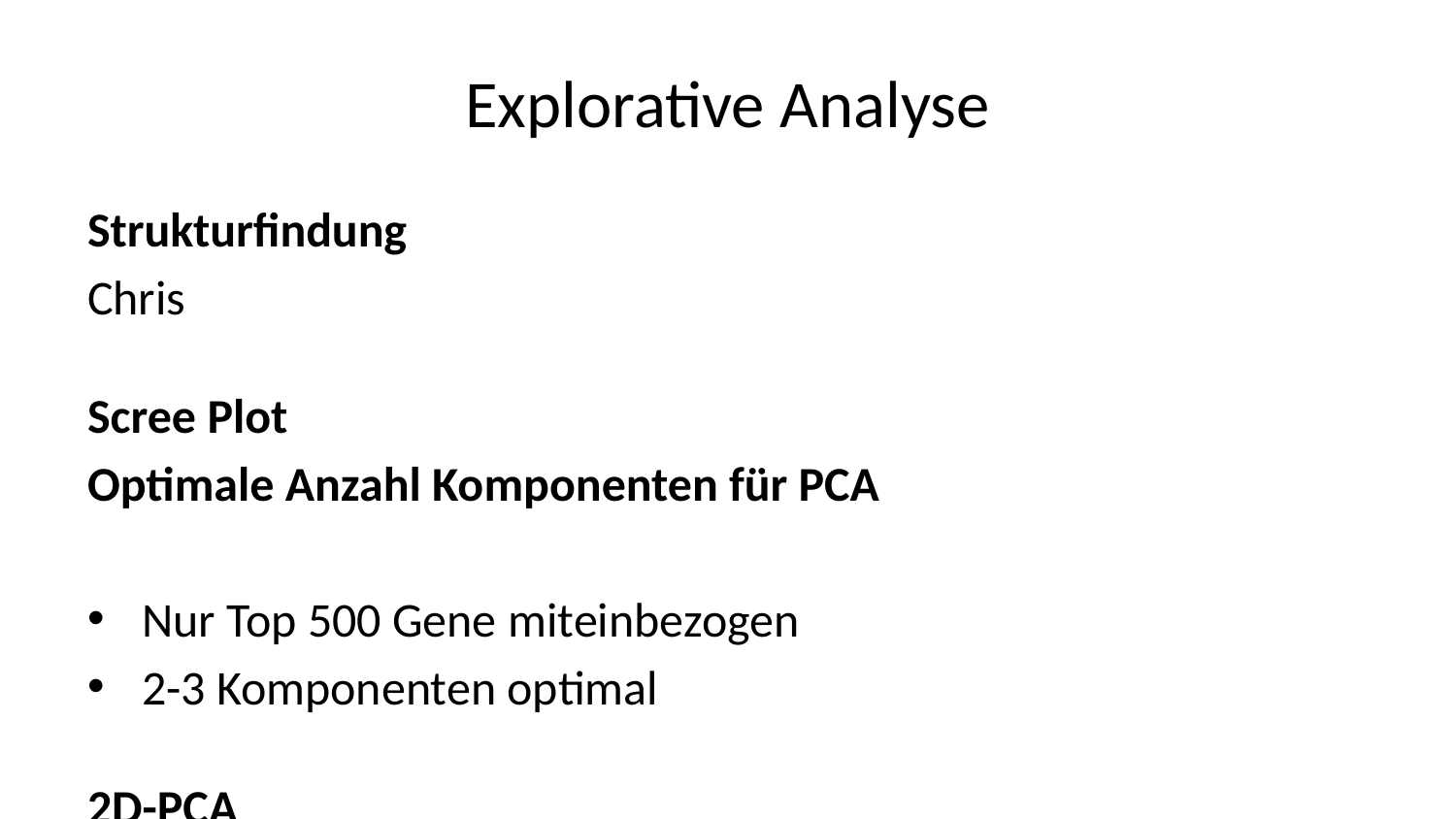

# Explorative Analyse
Strukturfindung
Chris
Scree Plot
Optimale Anzahl Komponenten für PCA

Nur Top 500 Gene miteinbezogen
2-3 Komponenten optimal
2D-PCA

Klare Separierbarkeit entlang PC1
Stabile Kontrollgruppe
Sora deutlich von DMSO unterschieden
Tram deutlich heterogener (sollte untersucht werden)
Problem: Misst nur linearen Zusammenhang
3D-PCA
PC3 erklärt nur knapp 7% der Gesamtvarianz
Keine bessere Separabilität
t-SNE
t-distributed Stochastic Neighbor Embedding

Misst lokalen nicht-linearen Zusammenhang
Deutliche Cluster der drei Treatments
Trametinib kohärenter als bei PCA
UMAP
Uniform Manifold Approximation and Projection

Misst lokalen und globalen Zusammenhang
“Gradientenstruktur” DMSO → Tram → Sora
Problem: Zu wenige Samples